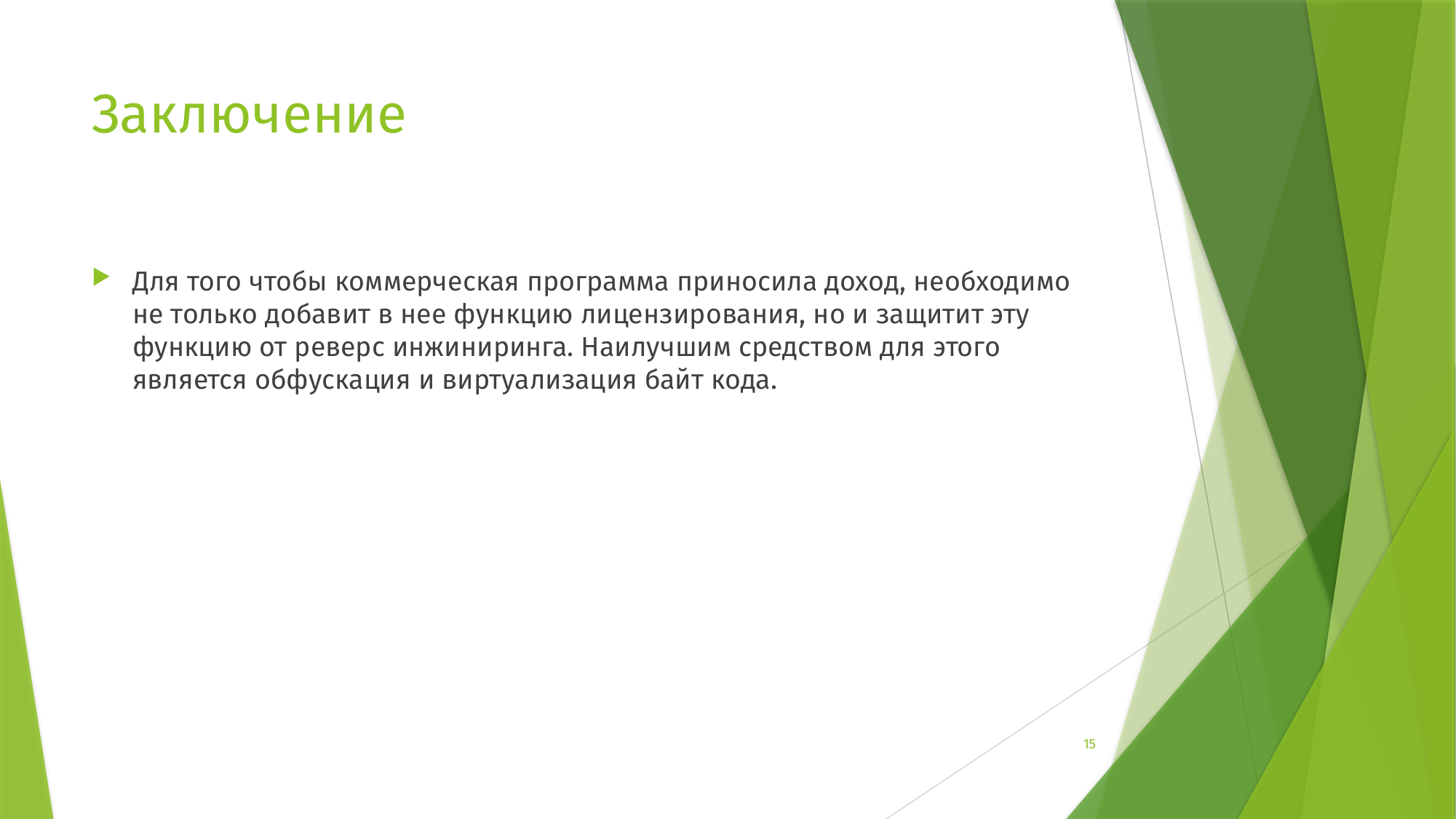

# Заключение
Для того чтобы коммерческая программа приносила доход, необходимо не только добавит в нее функцию лицензирования, но и защитит эту функцию от реверс инжиниринга. Наилучшим средством для этого является обфускация и виртуализация байт кода.
15